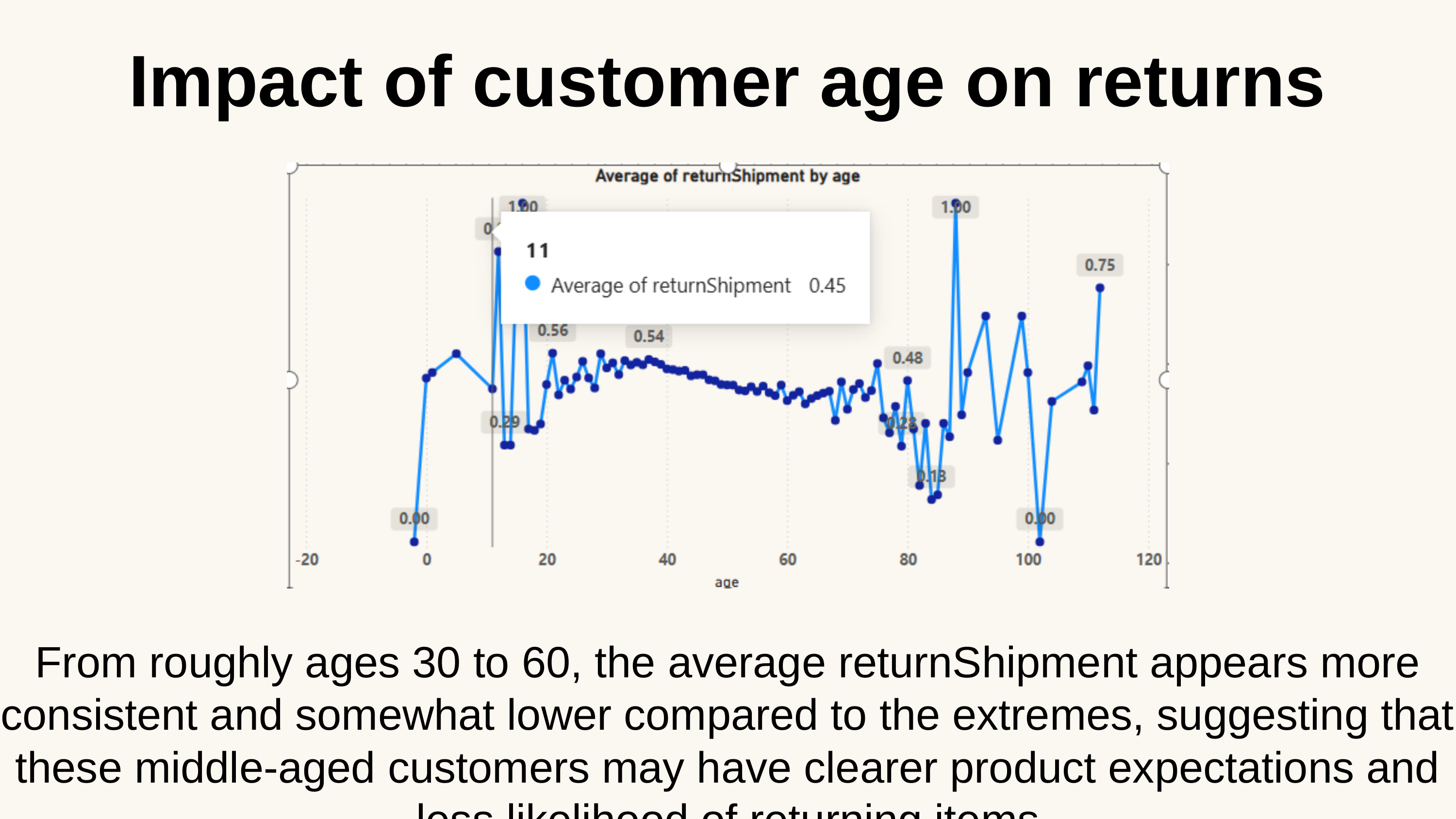

Impact of customer age on returns

From roughly ages 30 to 60, the average returnShipment appears more consistent and somewhat lower compared to the extremes, suggesting that these middle-aged customers may have clearer product expectations and less likelihood of returning items